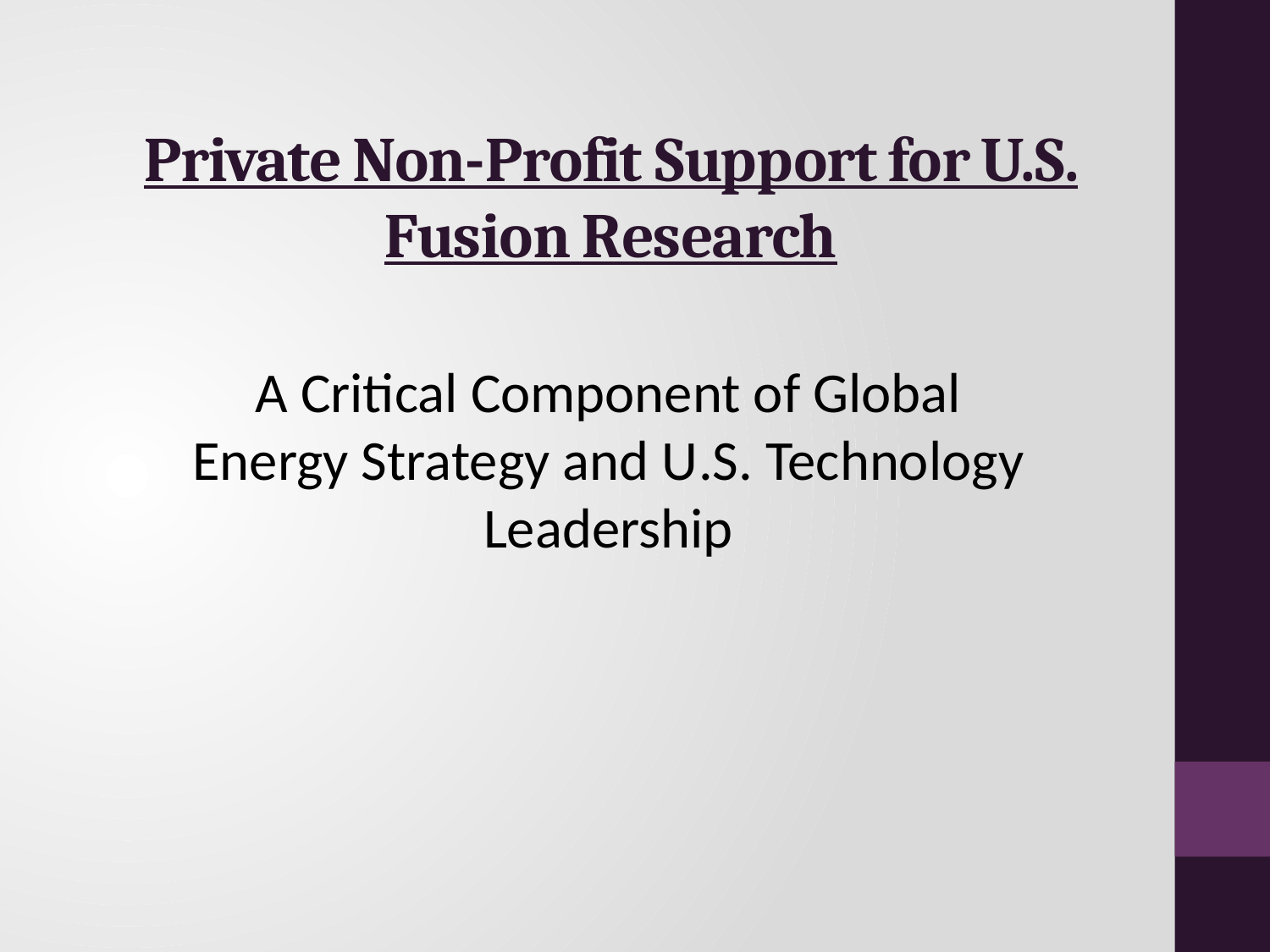

# Private Non-Profit Support for U.S. Fusion Research
A Critical Component of Global Energy Strategy and U.S. Technology Leadership